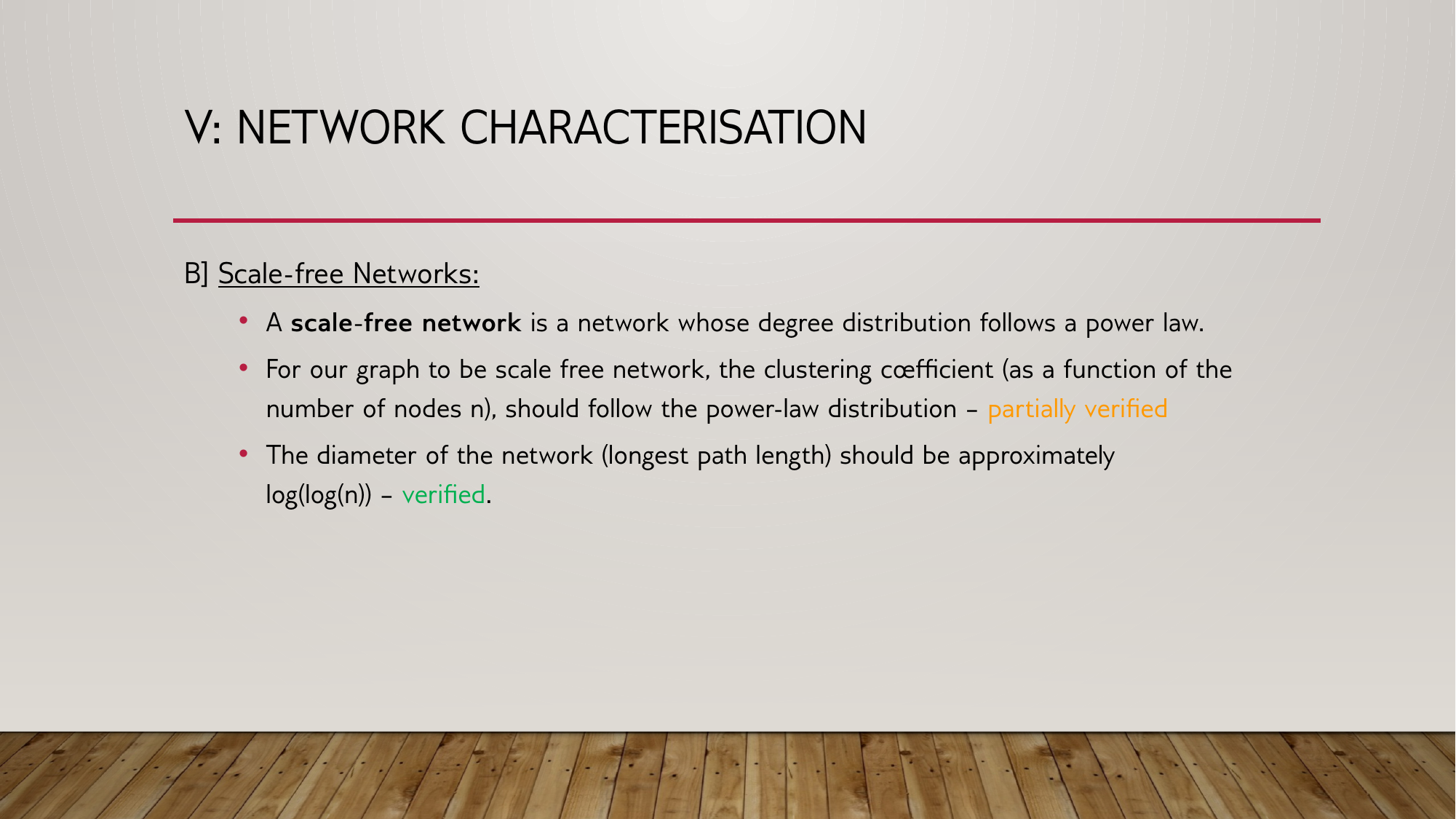

# V: NETWORK CHARACTERISATION
B] Scale-free Networks:
A scale-free network is a network whose degree distribution follows a power law.
For our graph to be scale free network, the clustering coefficient (as a function of the number of nodes n), should follow the power-law distribution – partially verified
The diameter of the network (longest path length) should be approximately
log(log(n)) – verified.